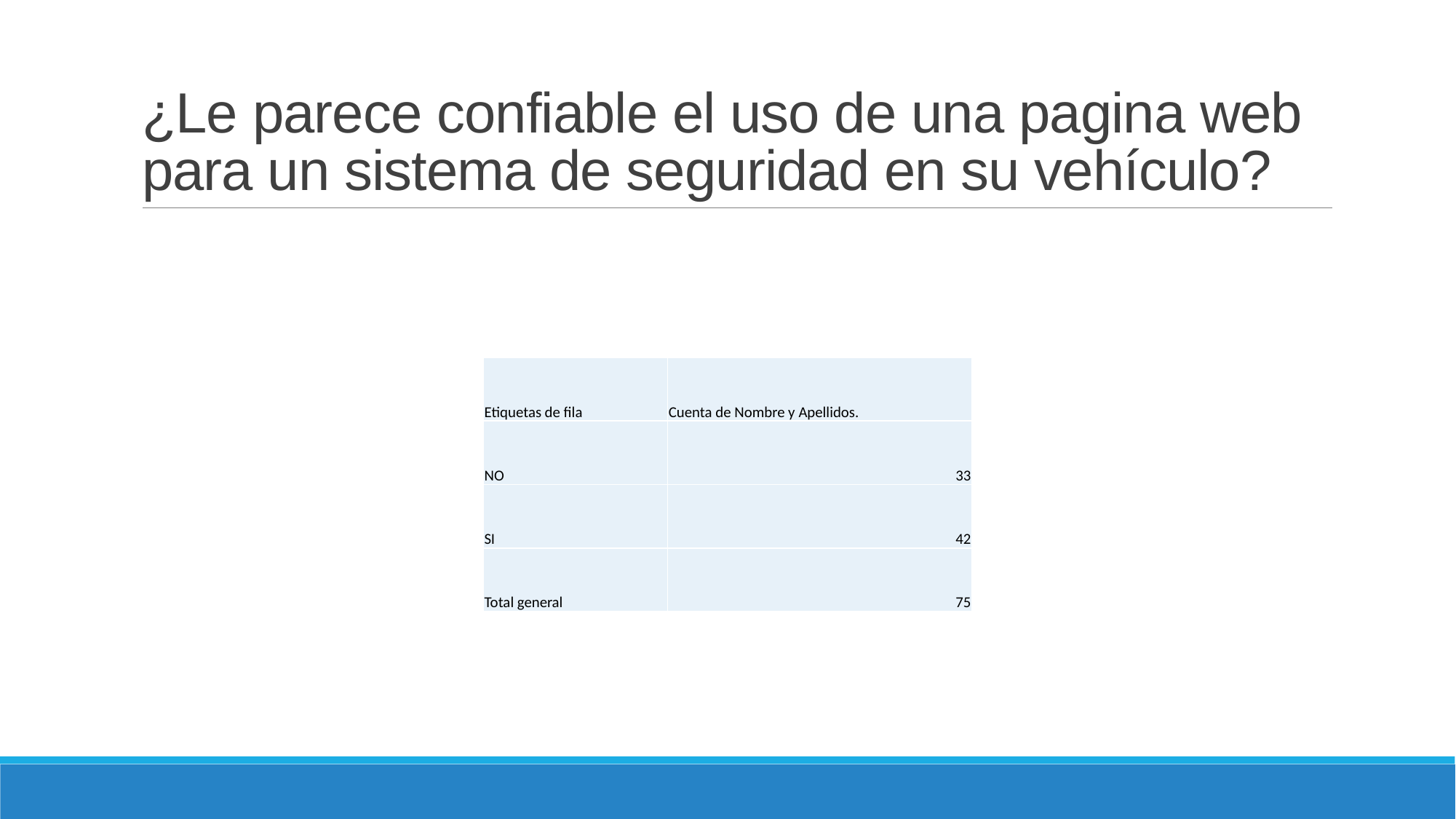

# ¿Le parece confiable el uso de una pagina web para un sistema de seguridad en su vehículo?
| Etiquetas de fila | Cuenta de Nombre y Apellidos. |
| --- | --- |
| NO | 33 |
| SI | 42 |
| Total general | 75 |